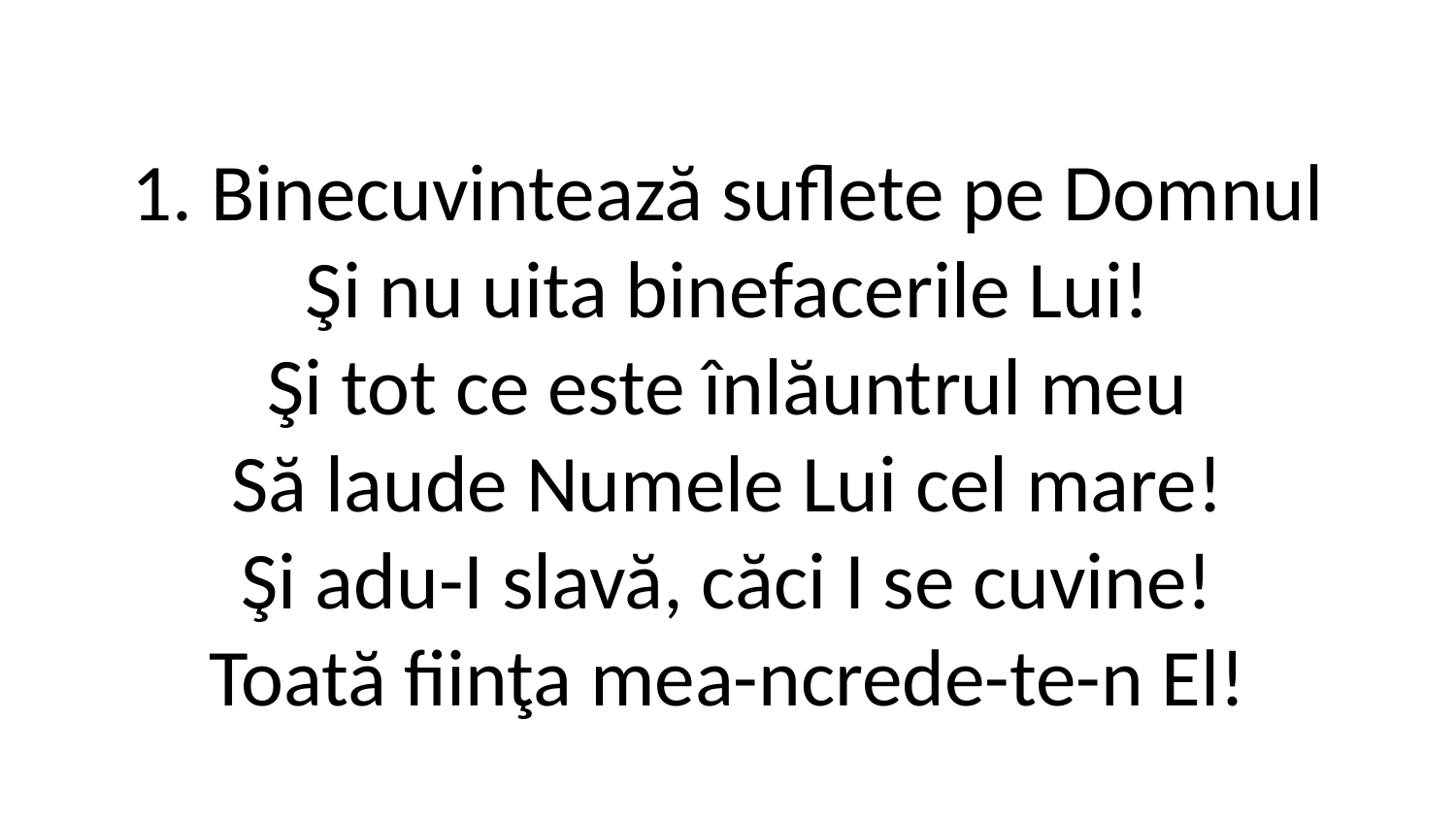

1. Binecuvintează suflete pe Domnul
Şi nu uita binefacerile Lui!
Şi tot ce este înlăuntrul meu
Să laude Numele Lui cel mare!
Şi adu-I slavă, căci I se cuvine!
Toată fiinţa mea-ncrede-te-n El!